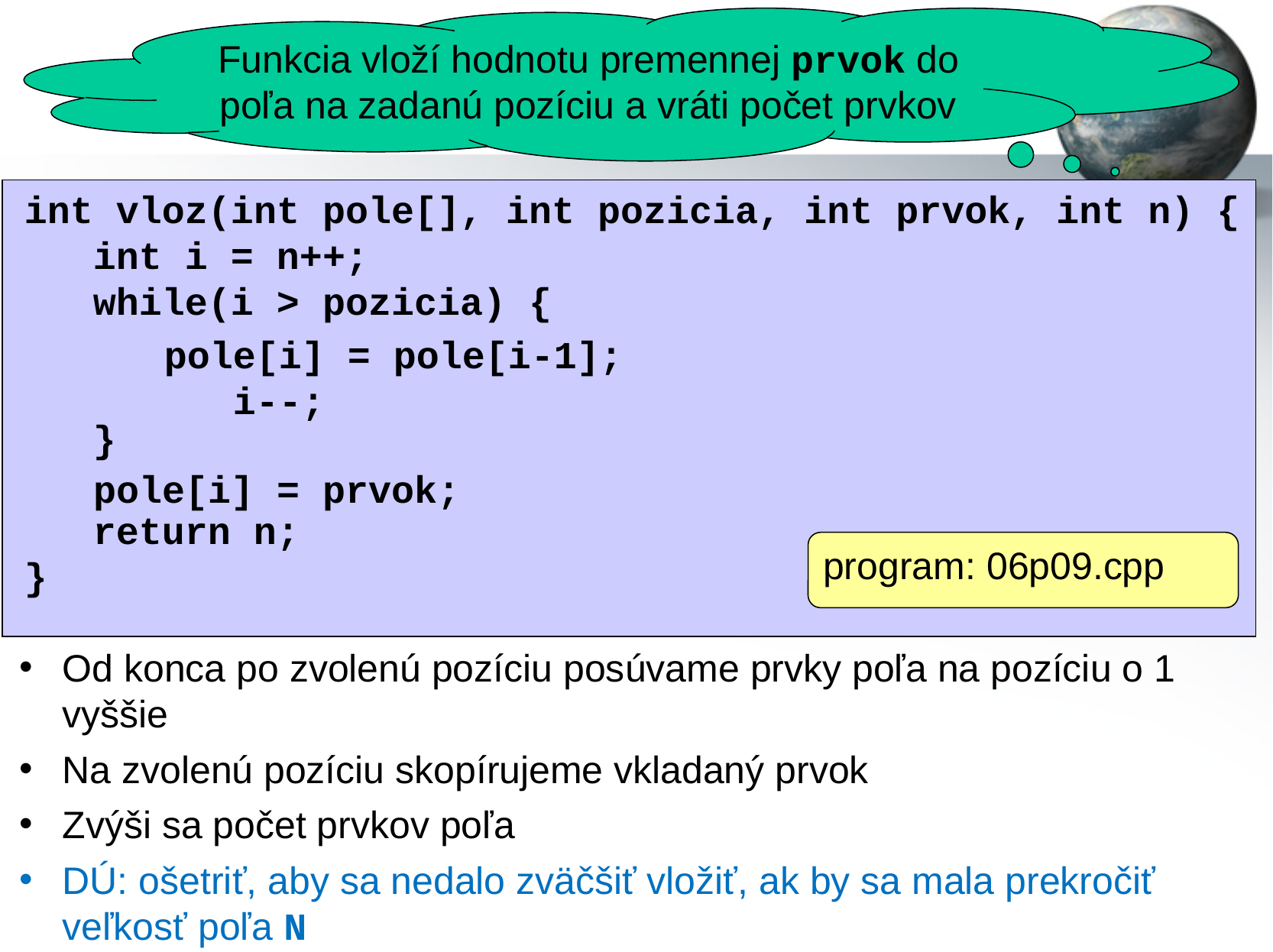

Funkcia vloží hodnotu premennej prvok do poľa na zadanú pozíciu a vráti počet prvkov
int vloz(int pole[], int pozicia, int prvok, int n) {
   int i = n++;
   while(i > pozicia) {

   }

   return n;
}

 pole[i] = pole[i-1];
    i--;
pole[i] = prvok;
program: 06p09.cpp
Od konca po zvolenú pozíciu posúvame prvky poľa na pozíciu o 1 vyššie
Na zvolenú pozíciu skopírujeme vkladaný prvok
Zvýši sa počet prvkov poľa
DÚ: ošetriť, aby sa nedalo zväčšiť vložiť, ak by sa mala prekročiť veľkosť poľa N